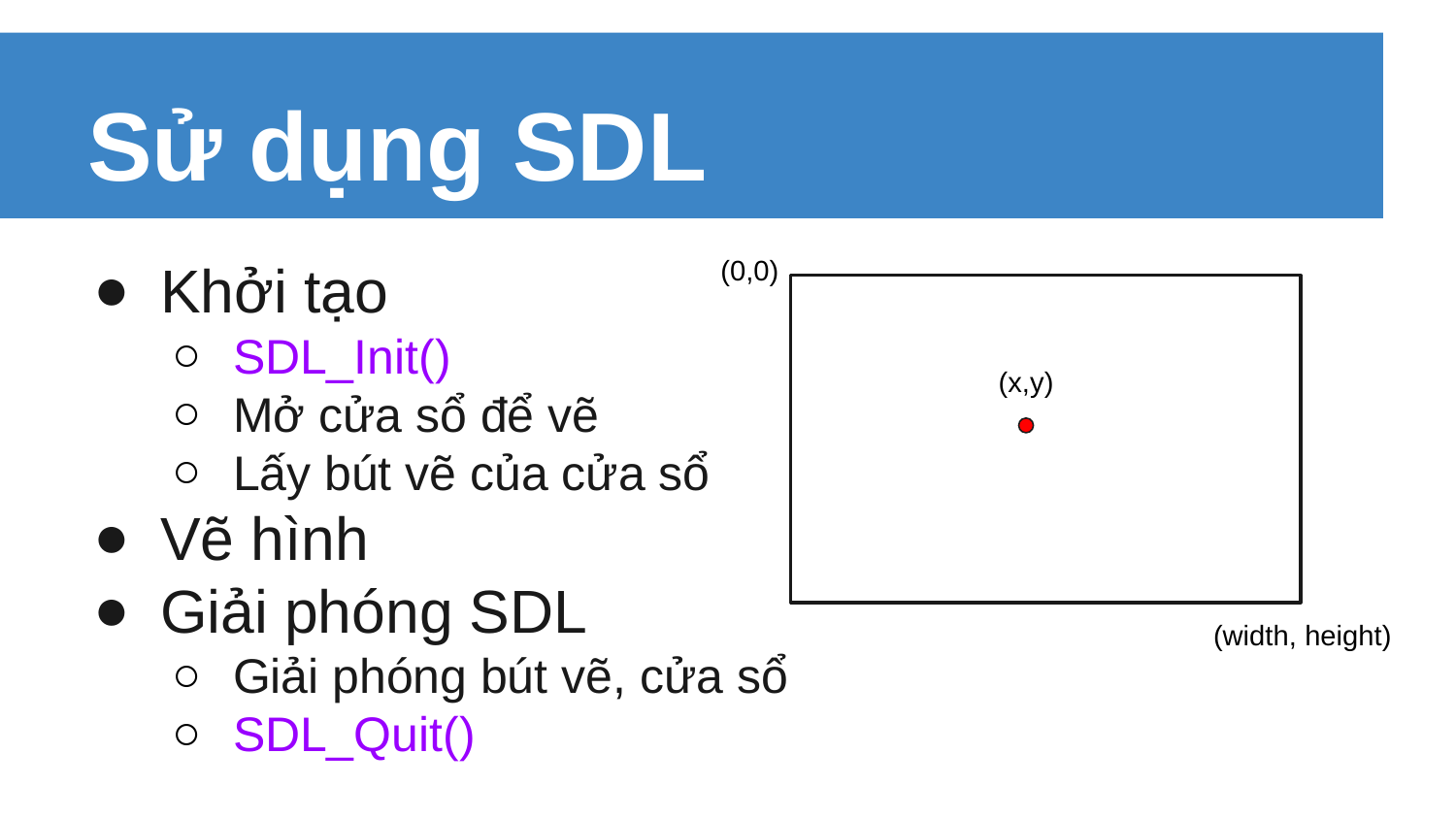

# Sử dụng SDL
Khởi tạo
SDL_Init()
Mở cửa sổ để vẽ
Lấy bút vẽ của cửa sổ
Vẽ hình
Giải phóng SDL
Giải phóng bút vẽ, cửa sổ
SDL_Quit()
(0,0)
(x,y)
(width, height)